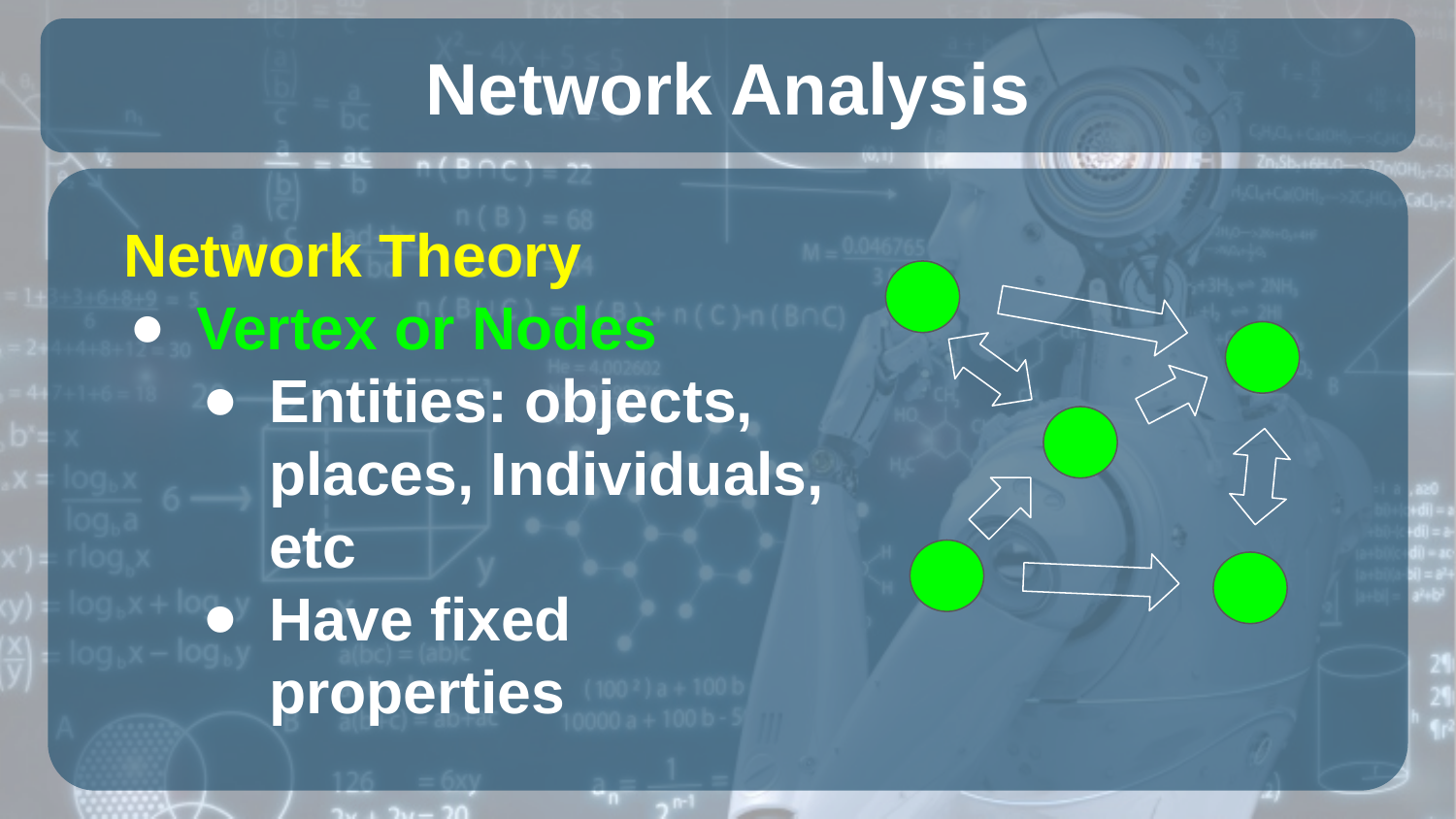

# Network Analysis
Network Theory
Vertex or Nodes
Entities: objects, places, Individuals, etc
Have fixed properties